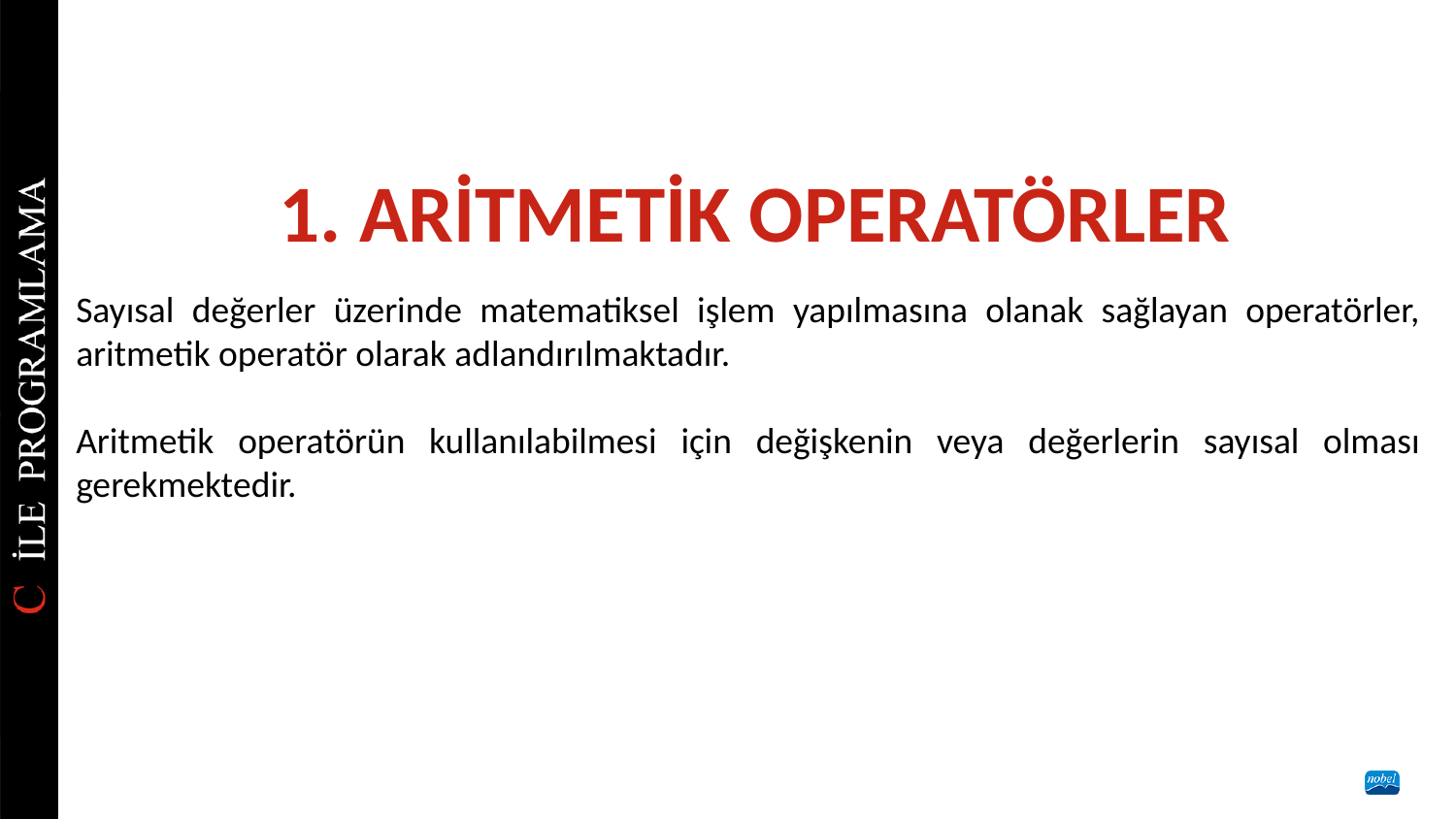

# 1. ARİTMETİK OPERATÖRLER
Sayısal değerler üzerinde matematiksel işlem yapılmasına olanak sağlayan operatörler, aritmetik operatör olarak adlandırılmaktadır.

Aritmetik operatörün kullanılabilmesi için değişkenin veya değerlerin sayısal olması gerekmektedir.